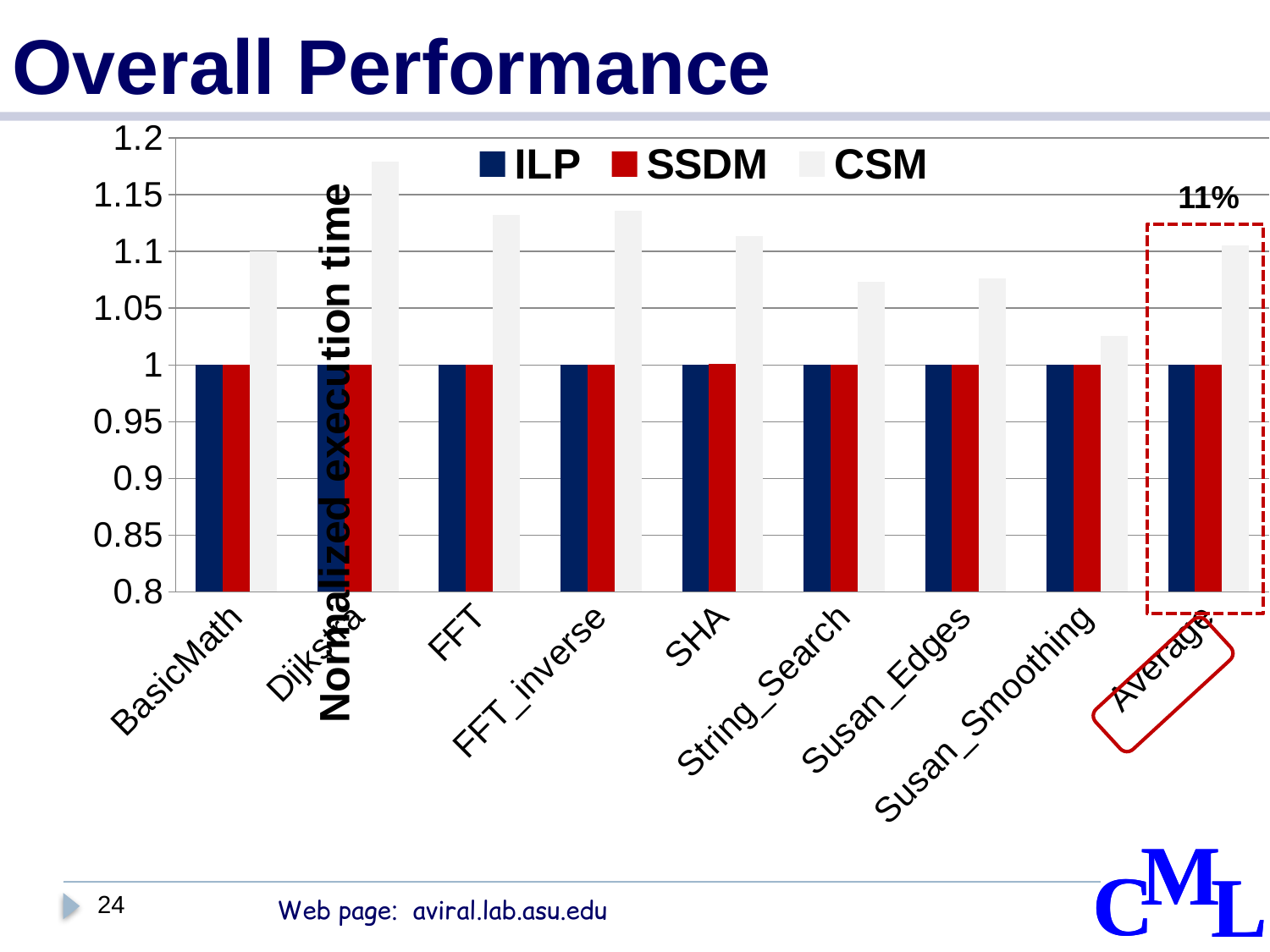

# Overall Performance

### Chart

| Category | ILP | SSDM | CSM |
|---|---|---|---|
| BasicMath | 1.0 | 1.0 | 1.099961067169725 |
| Dijkstra | 1.0 | 1.0 | 1.179104803835015 |
| FFT | 1.0 | 1.0 | 1.13189927383244 |
| FFT_inverse | 1.0 | 1.0 | 1.135778749348578 |
| SHA | 1.0 | 1.001116277505481 | 1.113433655031631 |
| String_Search | 1.0 | 1.0 | 1.07298769870627 |
| Susan_Edges | 1.0 | 1.0 | 1.076321048930818 |
| Susan_Smoothing | 1.0 | 1.0 | 1.025583959681675 |
| Average | 1.0 | 1.000000545193724 | 1.105318181071811 |
11%

24